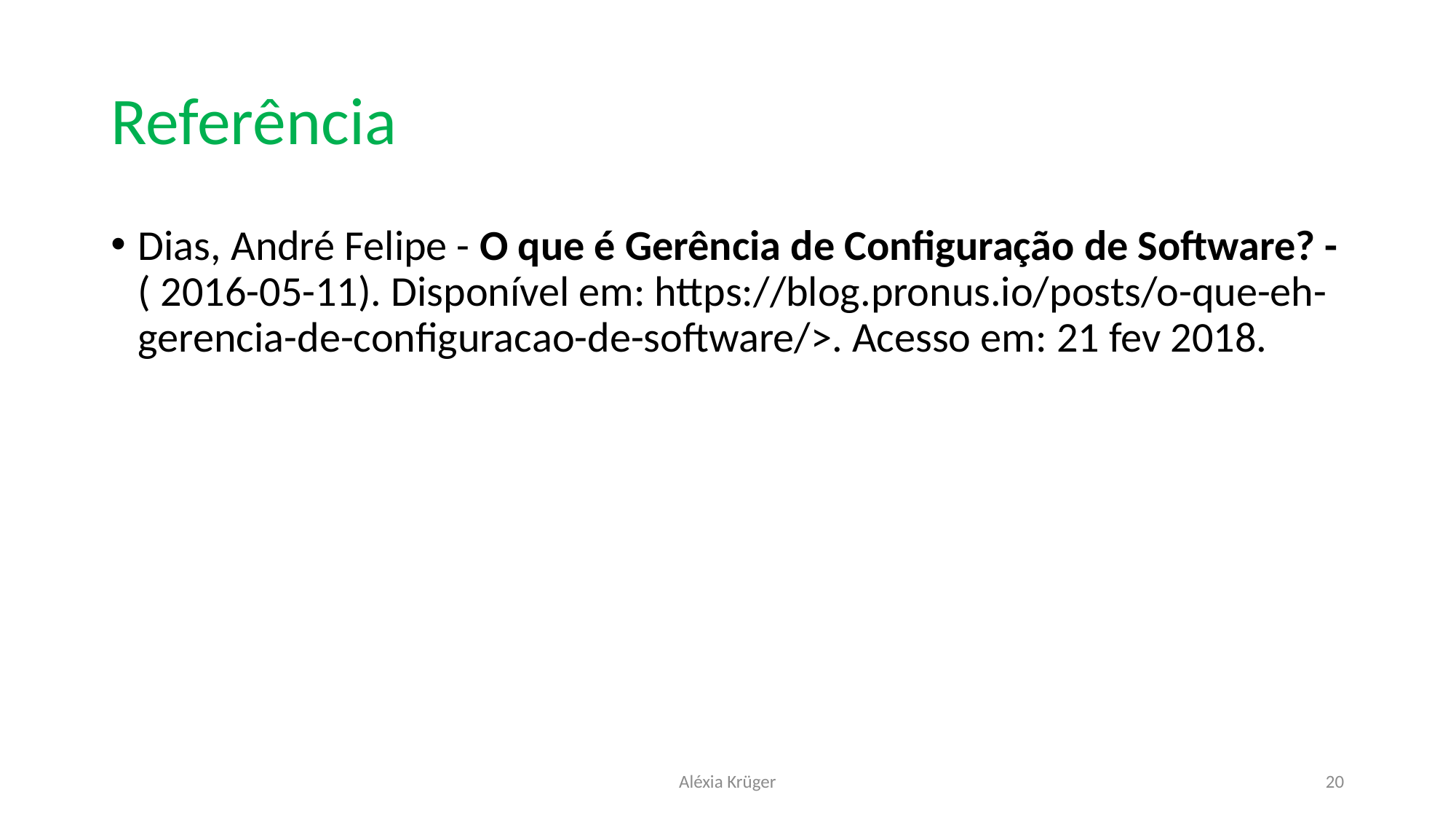

# Referência
Dias, André Felipe - O que é Gerência de Configuração de Software? -( 2016-05-11). Disponível em: https://blog.pronus.io/posts/o-que-eh-gerencia-de-configuracao-de-software/>. Acesso em: 21 fev 2018.
Aléxia Krüger
20